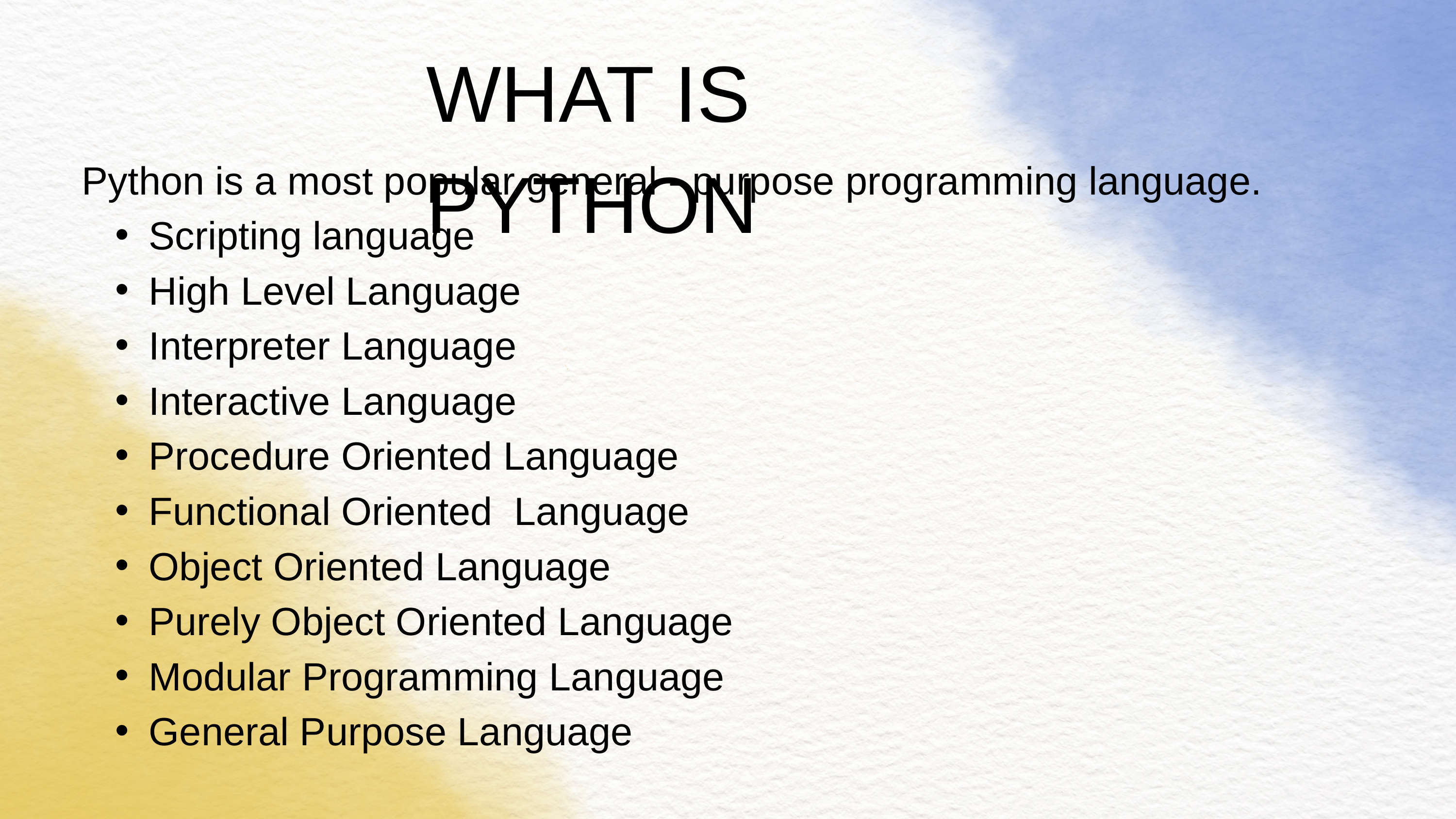

WHAT IS PYTHON
Python is a most popular general - purpose programming language.
Scripting language
High Level Language
Interpreter Language
Interactive Language
Procedure Oriented Language
Functional Oriented  Language
Object Oriented Language
Purely Object Oriented Language
Modular Programming Language
General Purpose Language